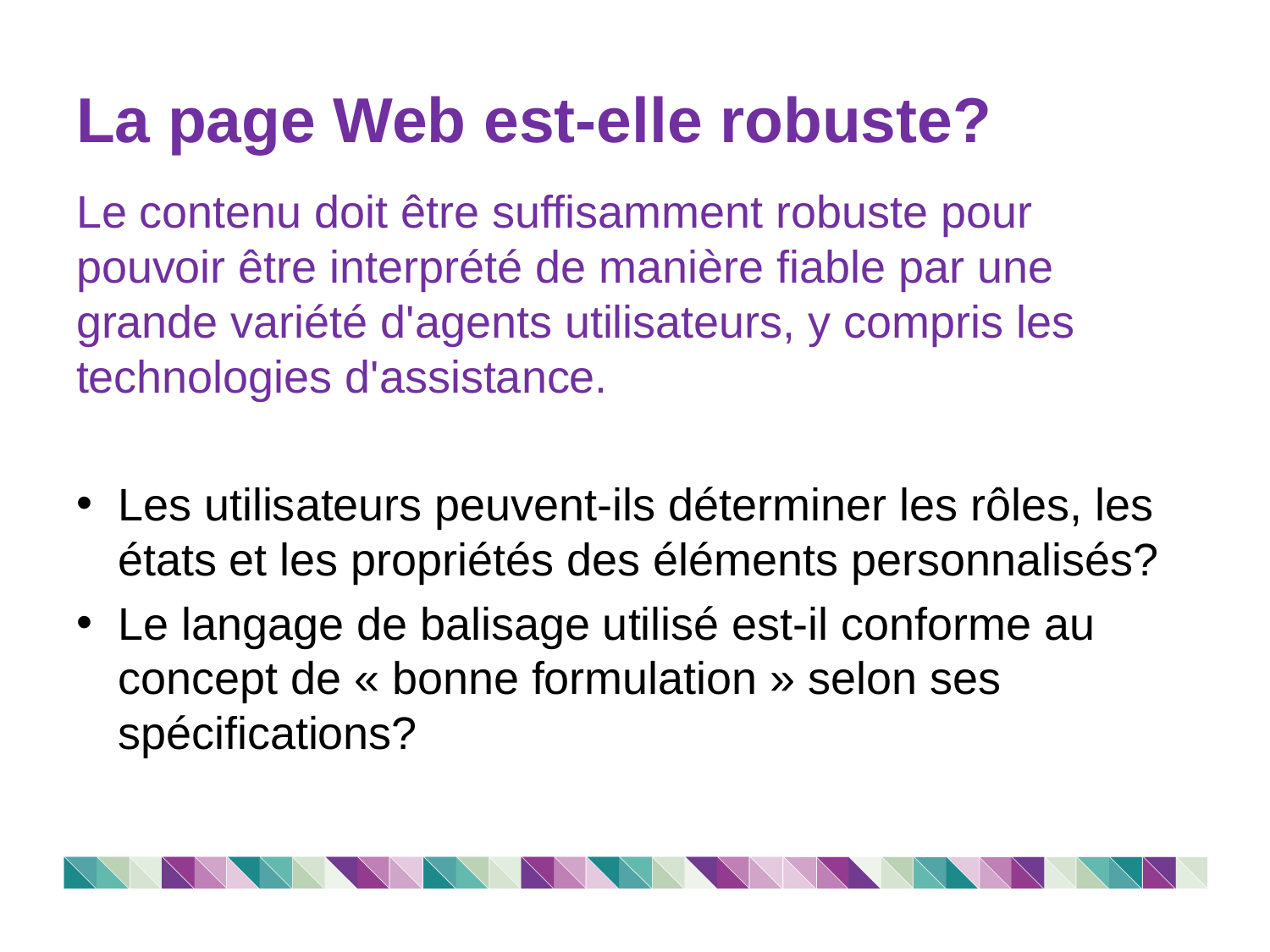

# La page Web est-elle robuste?
Le contenu doit être suffisamment robuste pour pouvoir être interprété de manière fiable par une grande variété d'agents utilisateurs, y compris les technologies d'assistance.

Les utilisateurs peuvent-ils déterminer les rôles, les états et les propriétés des éléments personnalisés?
Le langage de balisage utilisé est-il conforme au concept de « bonne formulation » selon ses spécifications?
43